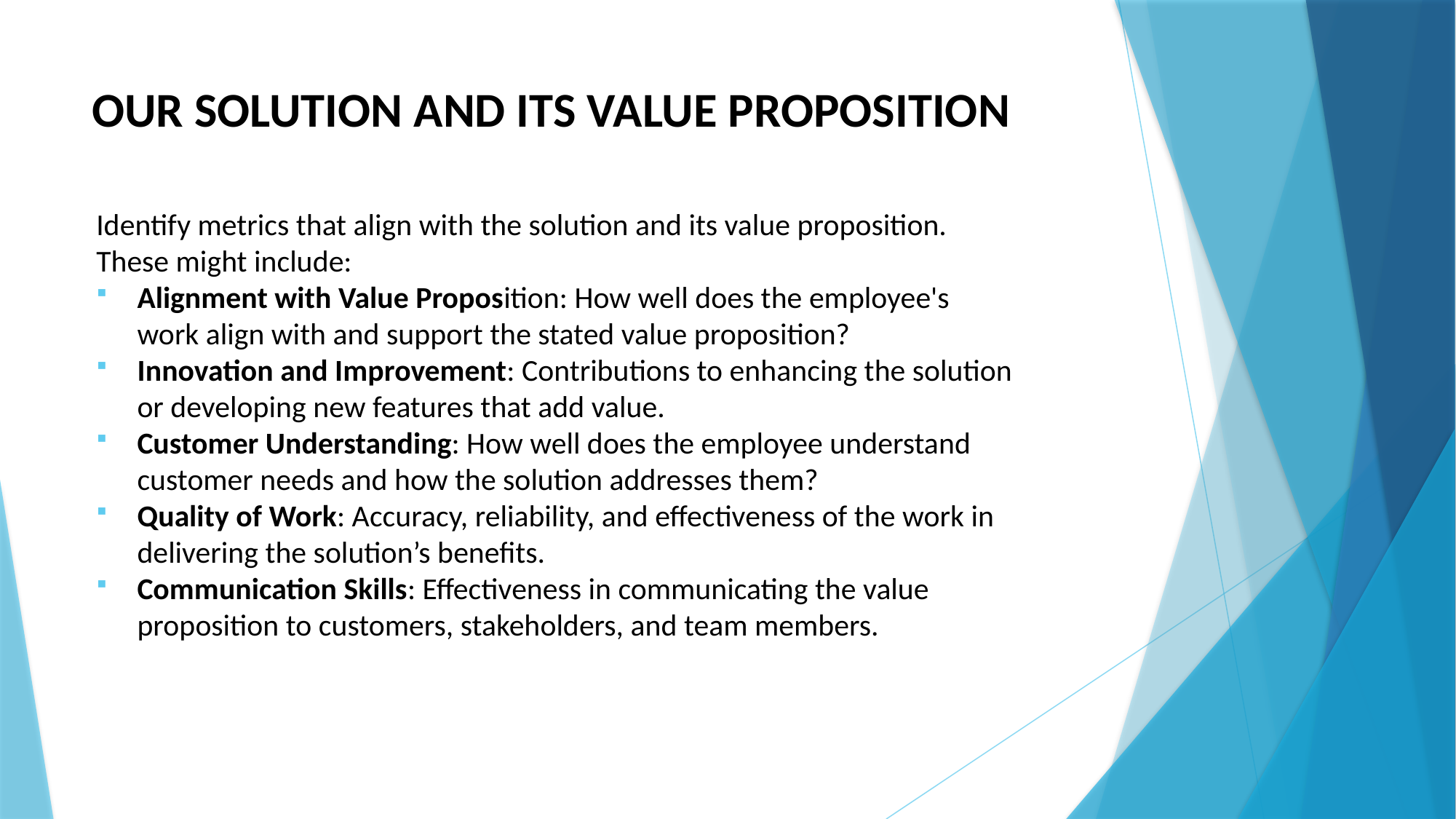

# OUR SOLUTION AND ITS VALUE PROPOSITION
Identify metrics that align with the solution and its value proposition. These might include:
Alignment with Value Proposition: How well does the employee's work align with and support the stated value proposition?
Innovation and Improvement: Contributions to enhancing the solution or developing new features that add value.
Customer Understanding: How well does the employee understand customer needs and how the solution addresses them?
Quality of Work: Accuracy, reliability, and effectiveness of the work in delivering the solution’s benefits.
Communication Skills: Effectiveness in communicating the value proposition to customers, stakeholders, and team members.